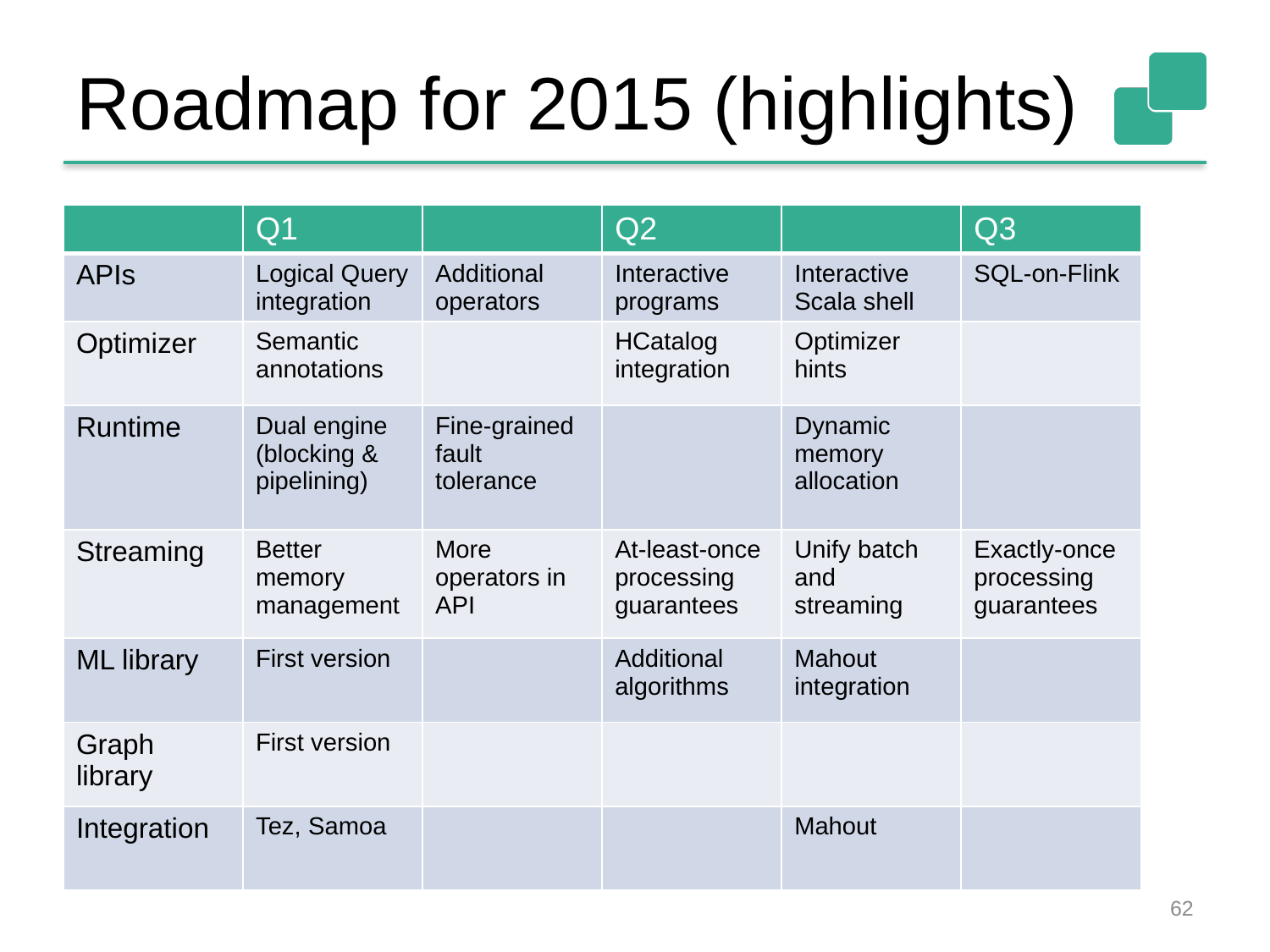

# Roadmap for 2015 (highlights)
|  | Q1 |  | Q2 |  | Q3 |
| --- | --- | --- | --- | --- | --- |
| APIs | Logical Query integration | Additional operators | Interactive programs | Interactive Scala shell | SQL-on-Flink |
| Optimizer | Semantic annotations |  | HCatalog integration | Optimizer hints |  |
| Runtime | Dual engine (blocking & pipelining) | Fine-grained fault tolerance |  | Dynamic memory allocation |  |
| Streaming | Better memory management | More operators in API | At-least-once processing guarantees | Unify batch and streaming | Exactly-once processing guarantees |
| ML library | First version |  | Additional algorithms | Mahout integration |  |
| Graph library | First version |  |  |  |  |
| Integration | Tez, Samoa |  |  | Mahout |  |
62